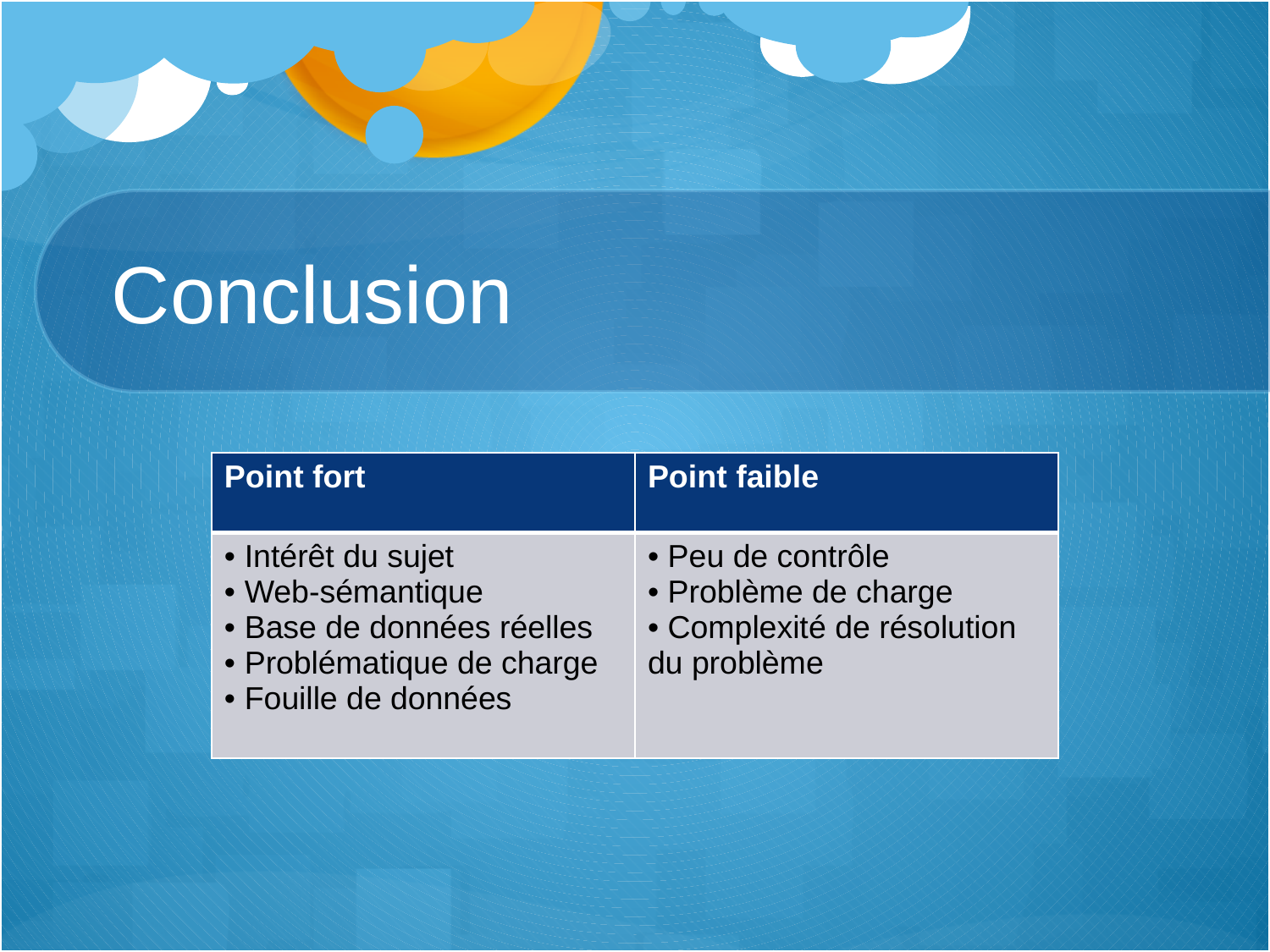

# Conclusion

| Point fort | Point faible |
| --- | --- |
| • Intérêt du sujet • Web-sémantique • Base de données réelles • Problématique de charge • Fouille de données | • Peu de contrôle • Problème de charge • Complexité de résolution du problème |